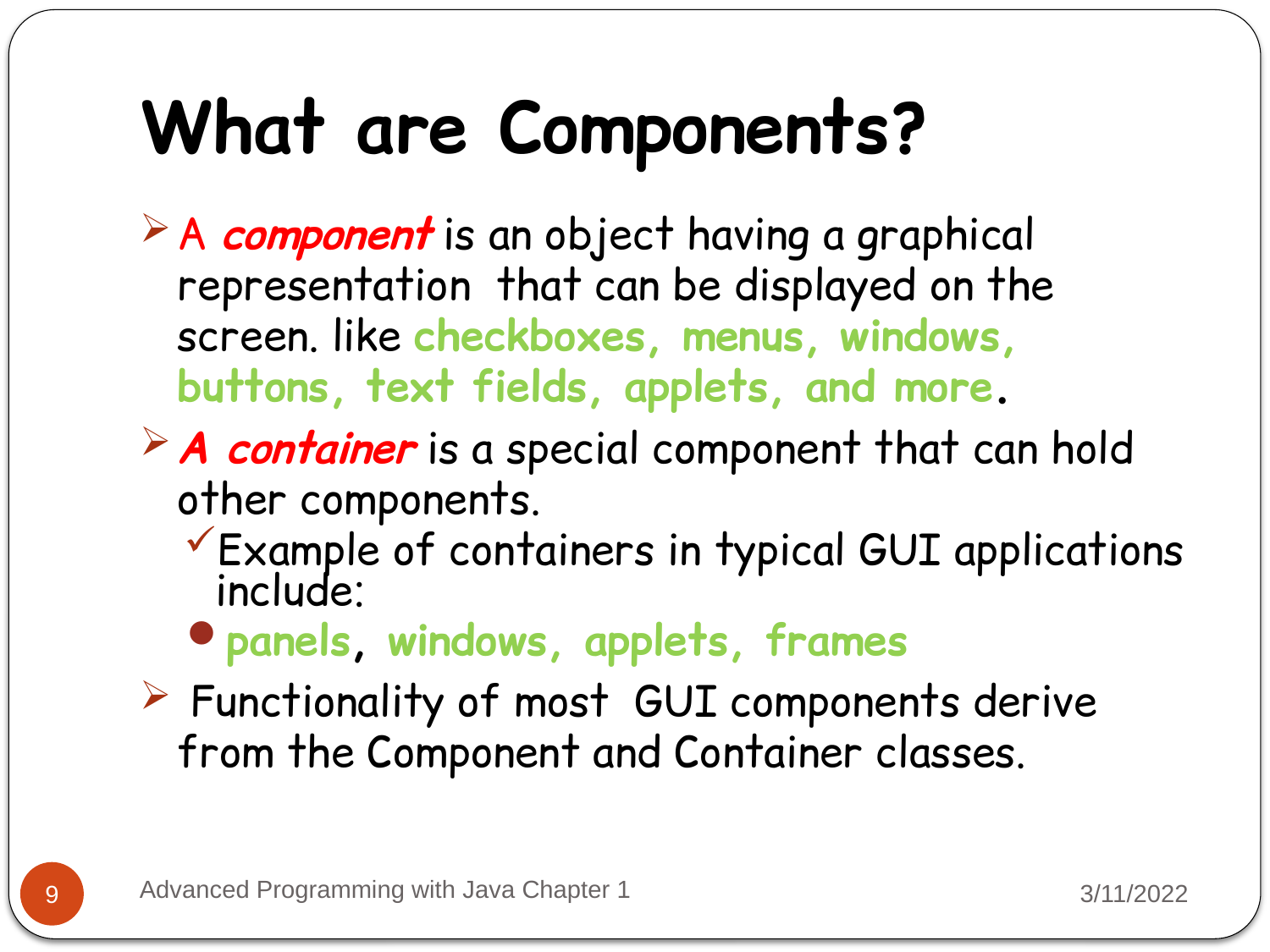

# What are Components?
A component is an object having a graphical representation  that can be displayed on the screen. like checkboxes, menus, windows, buttons, text fields, applets, and more.
A container is a special component that can hold other components.
Example of containers in typical GUI applications include:
panels, windows, applets, frames
 Functionality of most  GUI components derive  from the Component and Container classes.

Advanced Programming with Java Chapter 1
3/11/2022
9